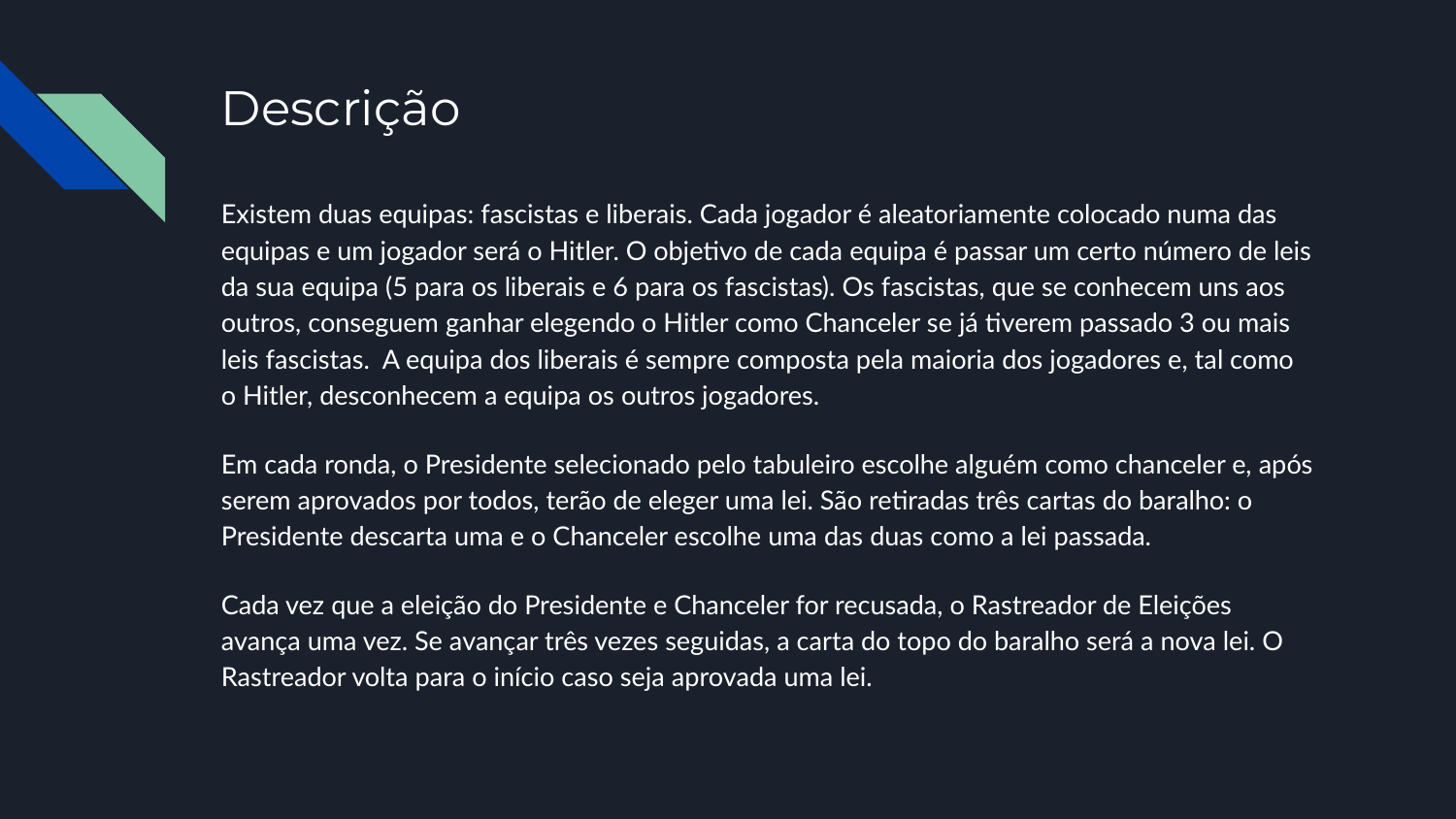

# Descrição
Existem duas equipas: fascistas e liberais. Cada jogador é aleatoriamente colocado numa das equipas e um jogador será o Hitler. O objetivo de cada equipa é passar um certo número de leis da sua equipa (5 para os liberais e 6 para os fascistas). Os fascistas, que se conhecem uns aos outros, conseguem ganhar elegendo o Hitler como Chanceler se já tiverem passado 3 ou mais leis fascistas.  A equipa dos liberais é sempre composta pela maioria dos jogadores e, tal como o Hitler, desconhecem a equipa os outros jogadores.
Em cada ronda, o Presidente selecionado pelo tabuleiro escolhe alguém como chanceler e, após serem aprovados por todos, terão de eleger uma lei. São retiradas três cartas do baralho: o Presidente descarta uma e o Chanceler escolhe uma das duas como a lei passada.
Cada vez que a eleição do Presidente e Chanceler for recusada, o Rastreador de Eleições avança uma vez. Se avançar três vezes seguidas, a carta do topo do baralho será a nova lei. O Rastreador volta para o início caso seja aprovada uma lei.